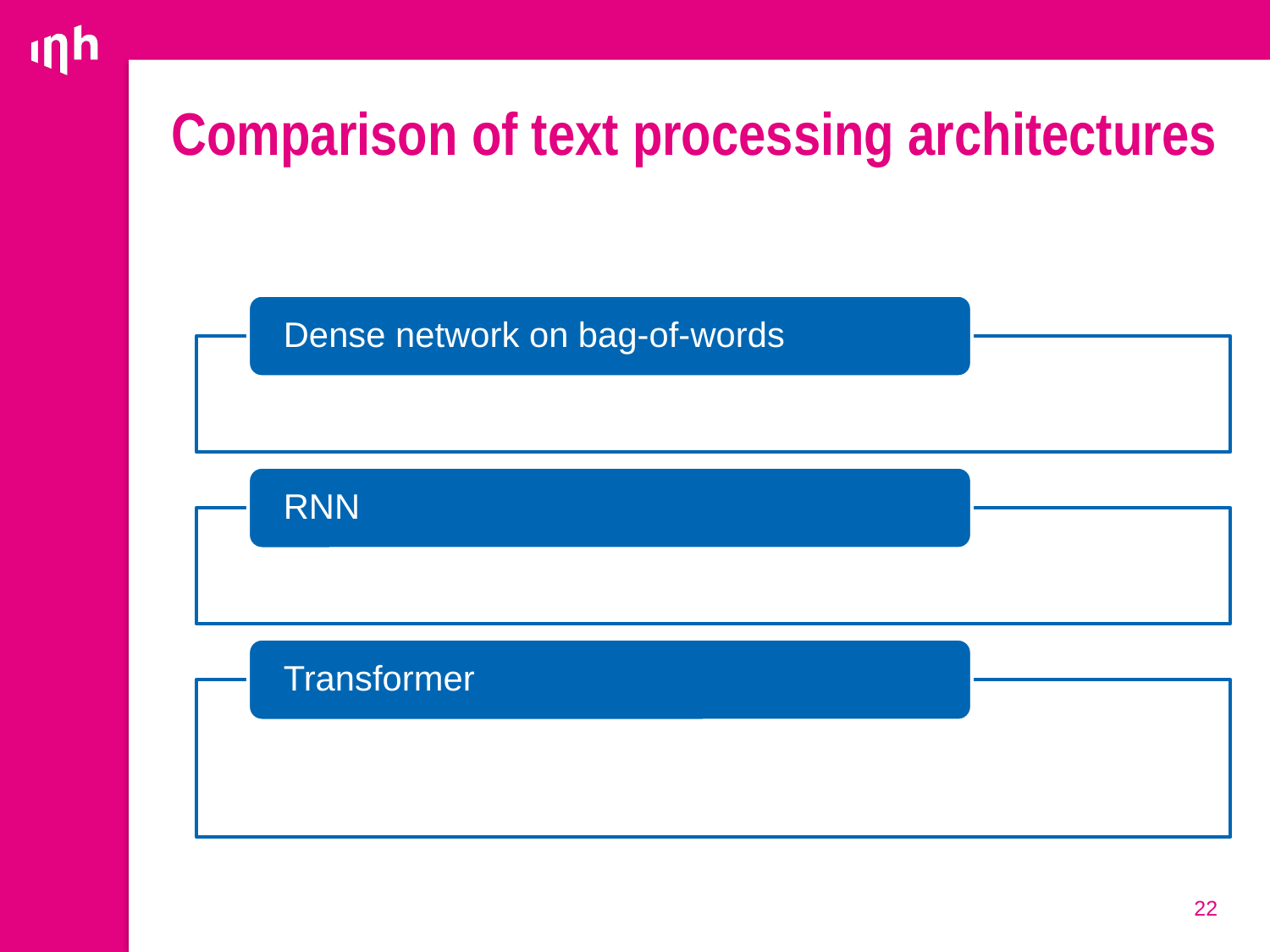

# Comparison of text processing architectures
Simple classification: word order not very important
Dense network on bag-of-words
Advanced classification
RNN
Advanced classification
Sequence-to-sequence learning
Transformer
22